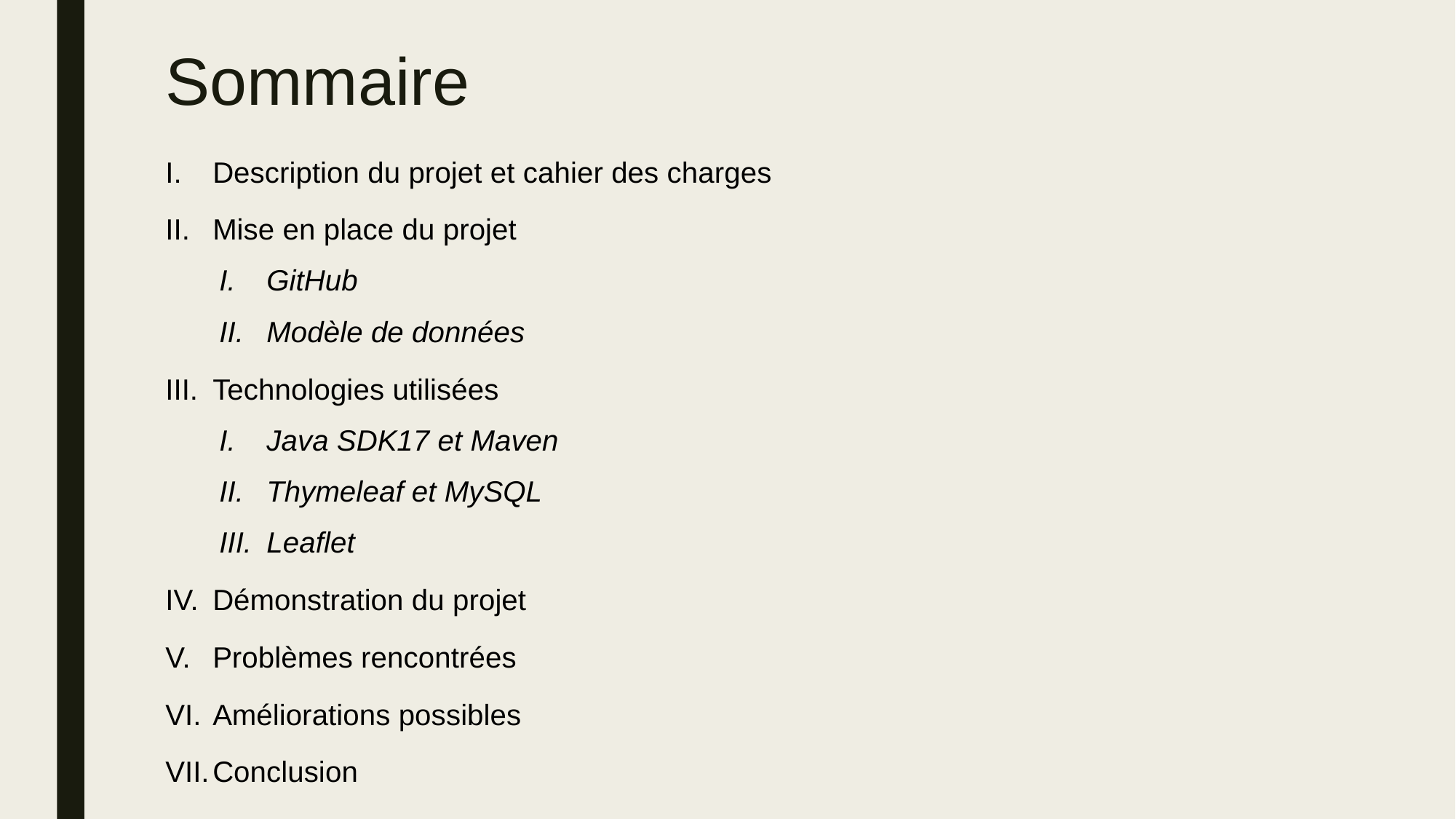

# Sommaire
Description du projet et cahier des charges
Mise en place du projet
GitHub
Modèle de données
Technologies utilisées
Java SDK17 et Maven
Thymeleaf et MySQL
Leaflet
Démonstration du projet
Problèmes rencontrées
Améliorations possibles
Conclusion